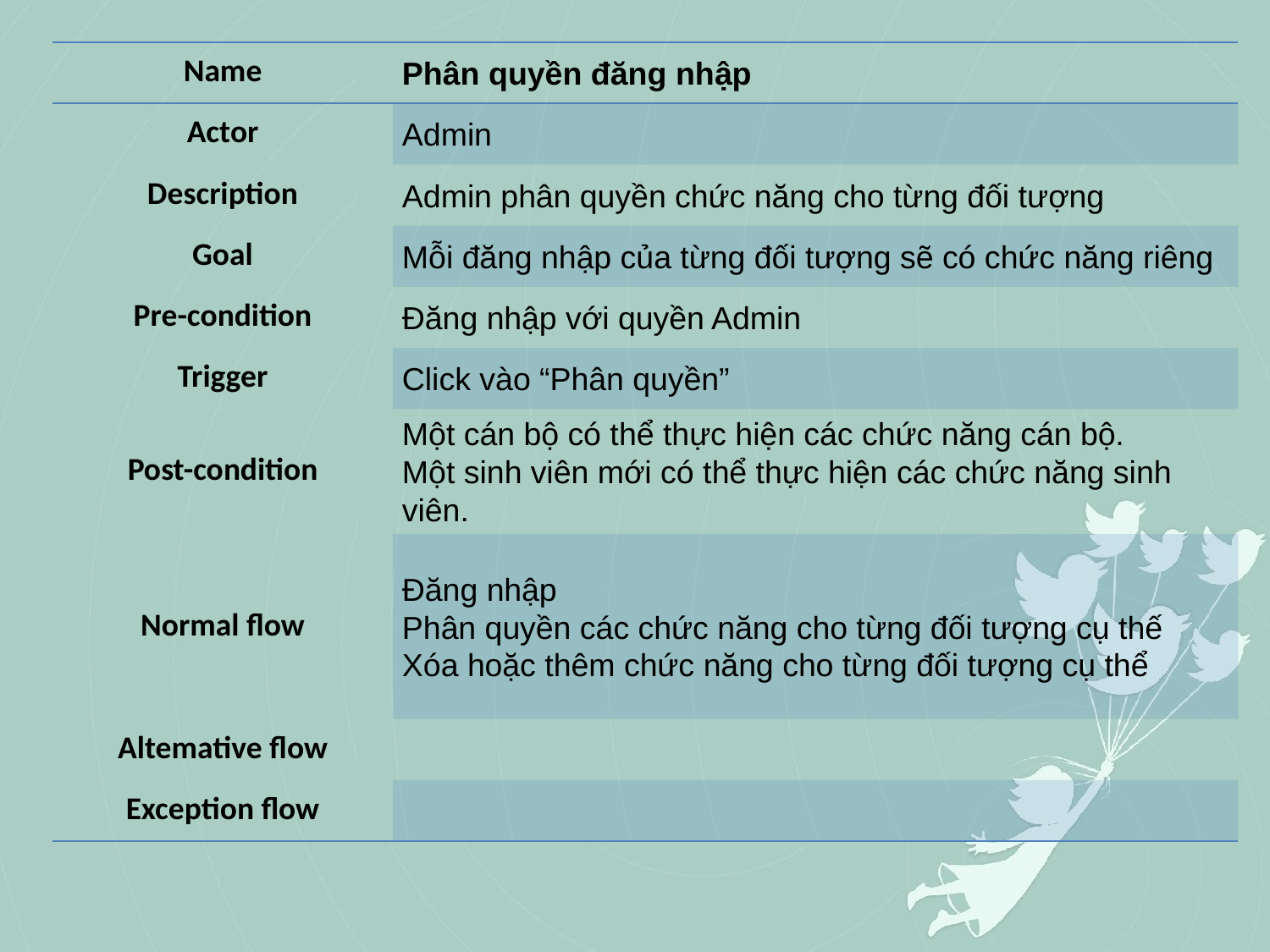

| Name | Phân quyền đăng nhập |
| --- | --- |
| Actor | Admin |
| Description | Admin phân quyền chức năng cho từng đối tượng |
| Goal | Mỗi đăng nhập của từng đối tượng sẽ có chức năng riêng |
| Pre-condition | Đăng nhập với quyền Admin |
| Trigger | Click vào “Phân quyền” |
| Post-condition | Một cán bộ có thể thực hiện các chức năng cán bộ. Một sinh viên mới có thể thực hiện các chức năng sinh viên. |
| Normal flow | Đăng nhập Phân quyền các chức năng cho từng đối tượng cụ thế Xóa hoặc thêm chức năng cho từng đối tượng cụ thể |
| Altemative flow |  |
| Exception flow |  |